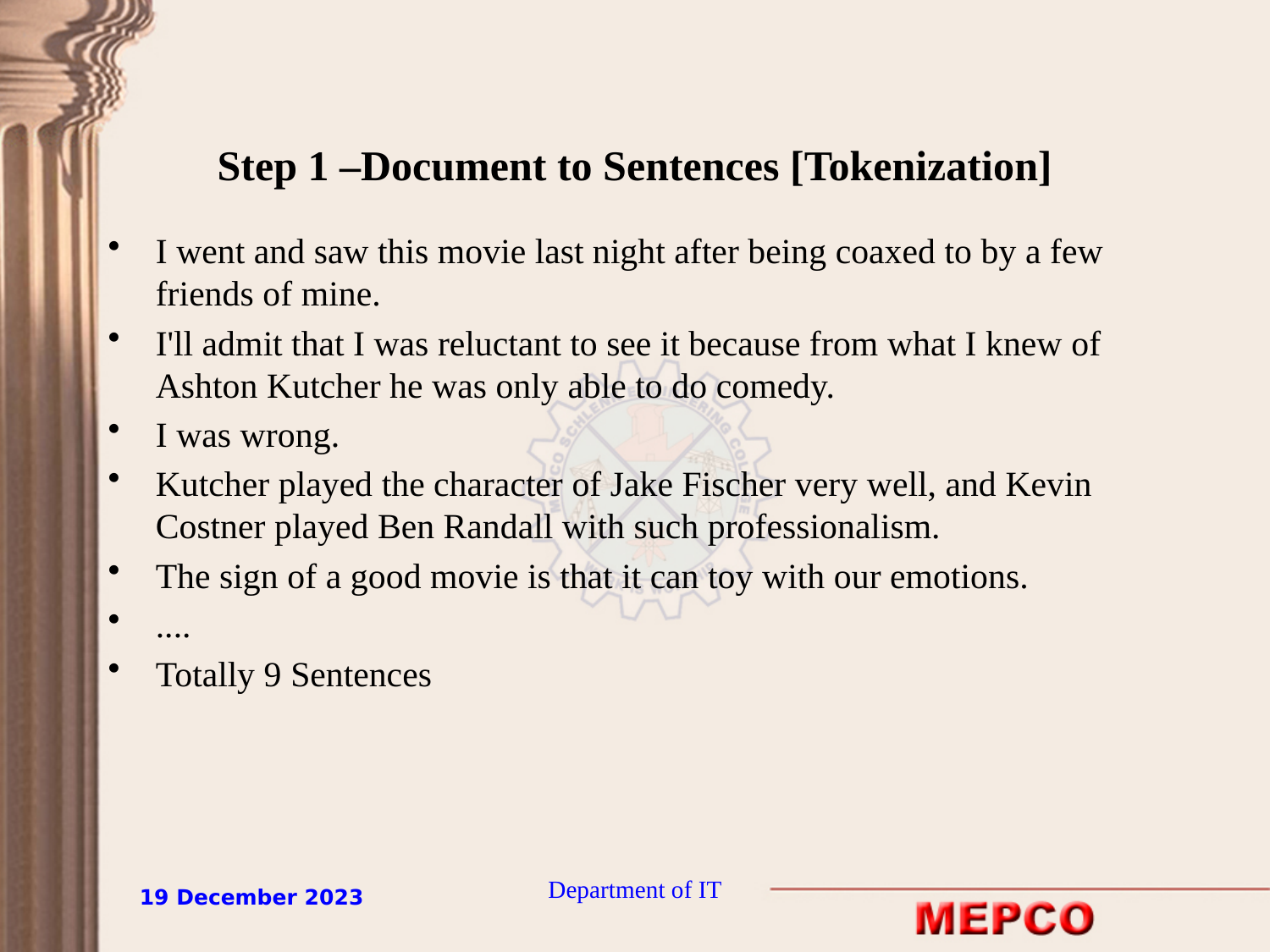

# Step 1 –Document to Sentences [Tokenization]
I went and saw this movie last night after being coaxed to by a few friends of mine.
I'll admit that I was reluctant to see it because from what I knew of Ashton Kutcher he was only able to do comedy.
I was wrong.
Kutcher played the character of Jake Fischer very well, and Kevin Costner played Ben Randall with such professionalism.
The sign of a good movie is that it can toy with our emotions.
....
Totally 9 Sentences
Department of IT